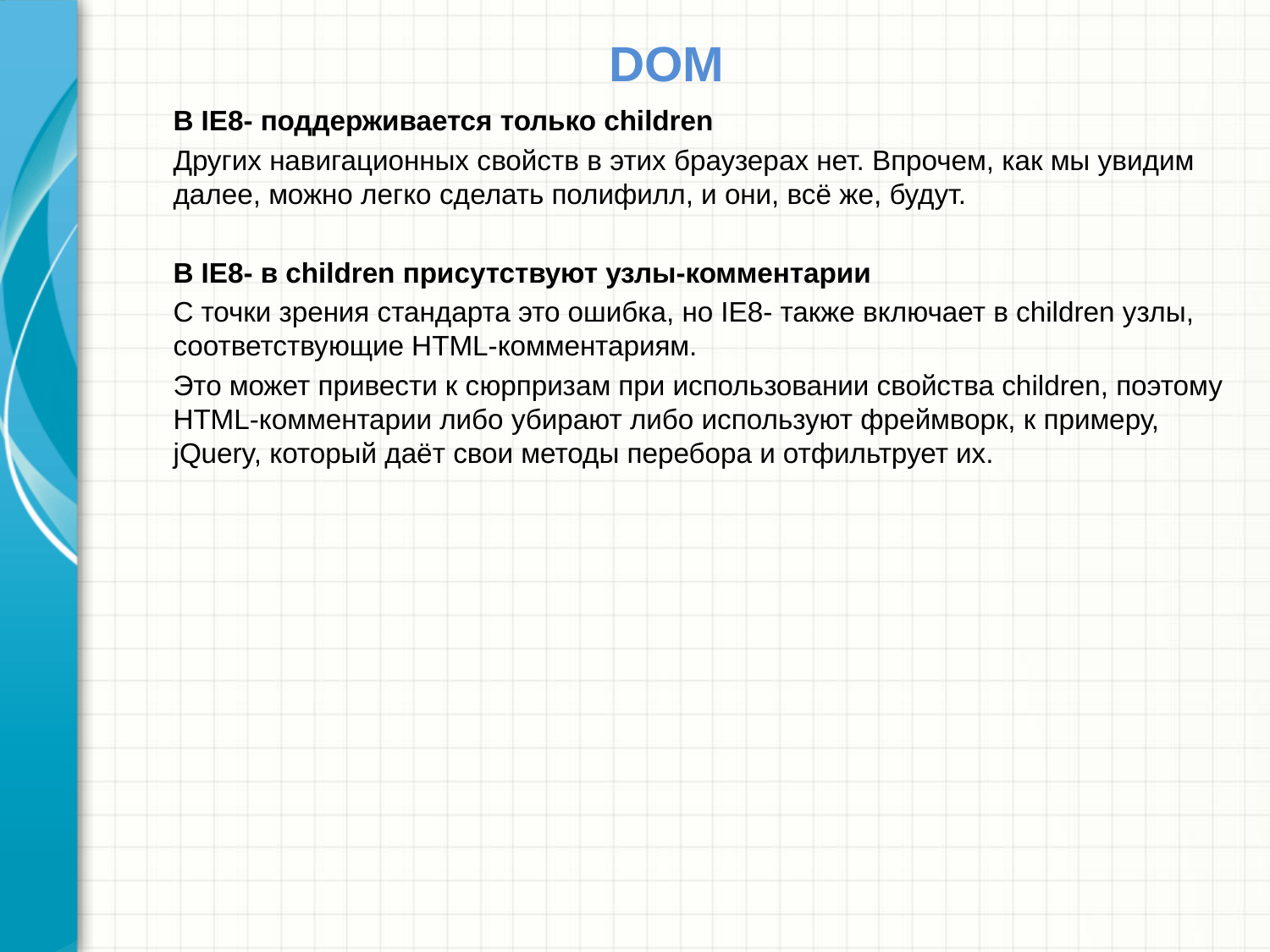

# DOM
В IE8- поддерживается только children
Других навигационных свойств в этих браузерах нет. Впрочем, как мы увидим далее, можно легко сделать полифилл, и они, всё же, будут.

В IE8- в children присутствуют узлы-комментарии
С точки зрения стандарта это ошибка, но IE8- также включает в children узлы, соответствующие HTML-комментариям.
Это может привести к сюрпризам при использовании свойства children, поэтому HTML-комментарии либо убирают либо используют фреймворк, к примеру, jQuery, который даёт свои методы перебора и отфильтрует их.